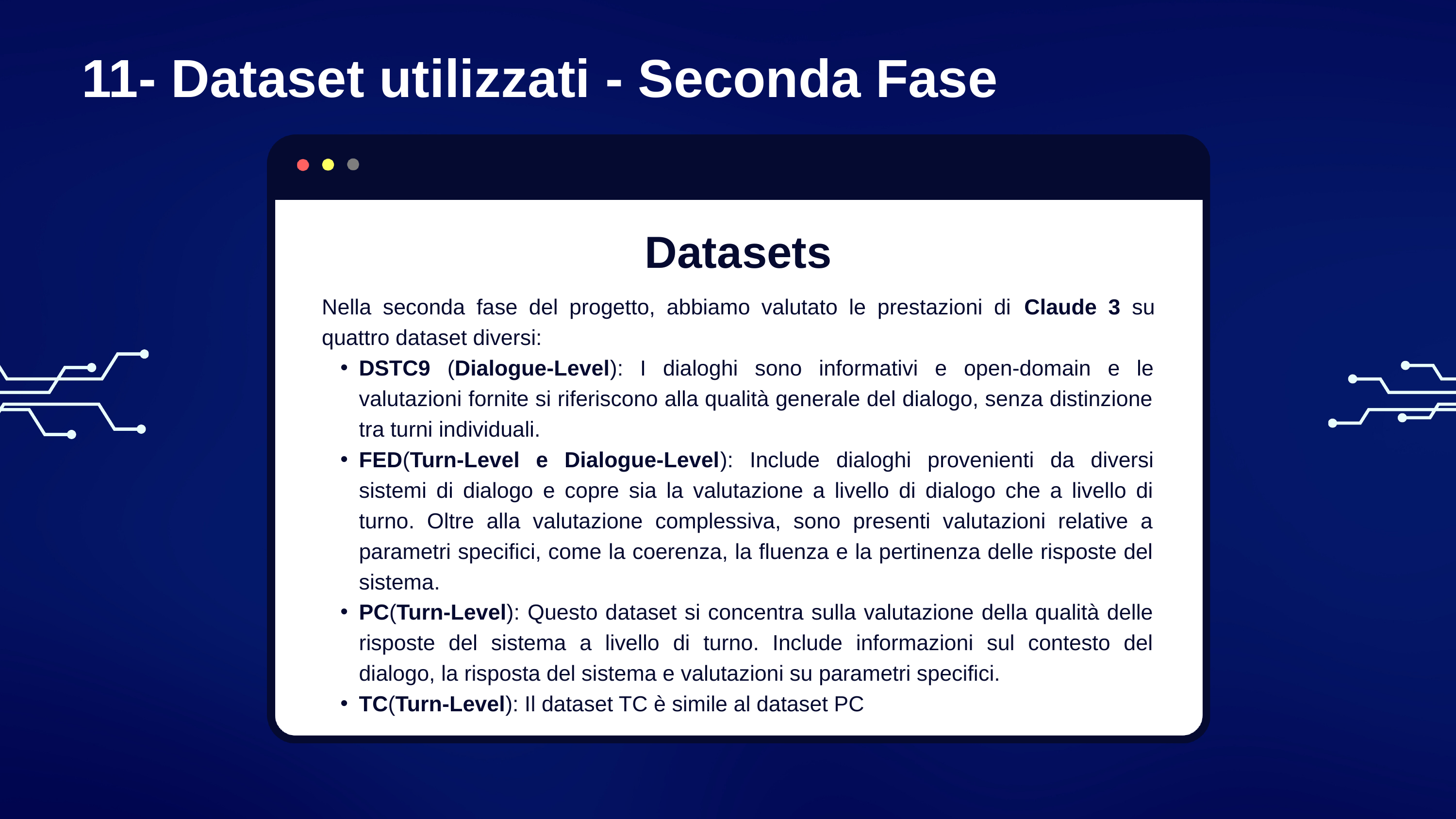

11- Dataset utilizzati - Seconda Fase

Datasets
Nella seconda fase del progetto, abbiamo valutato le prestazioni di Claude 3 su quattro dataset diversi:
DSTC9 (Dialogue-Level): I dialoghi sono informativi e open-domain e le valutazioni fornite si riferiscono alla qualità generale del dialogo, senza distinzione tra turni individuali.
FED(Turn-Level e Dialogue-Level): Include dialoghi provenienti da diversi sistemi di dialogo e copre sia la valutazione a livello di dialogo che a livello di turno. Oltre alla valutazione complessiva, sono presenti valutazioni relative a parametri specifici, come la coerenza, la fluenza e la pertinenza delle risposte del sistema.
PC(Turn-Level): Questo dataset si concentra sulla valutazione della qualità delle risposte del sistema a livello di turno. Include informazioni sul contesto del dialogo, la risposta del sistema e valutazioni su parametri specifici.
TC(Turn-Level): Il dataset TC è simile al dataset PC